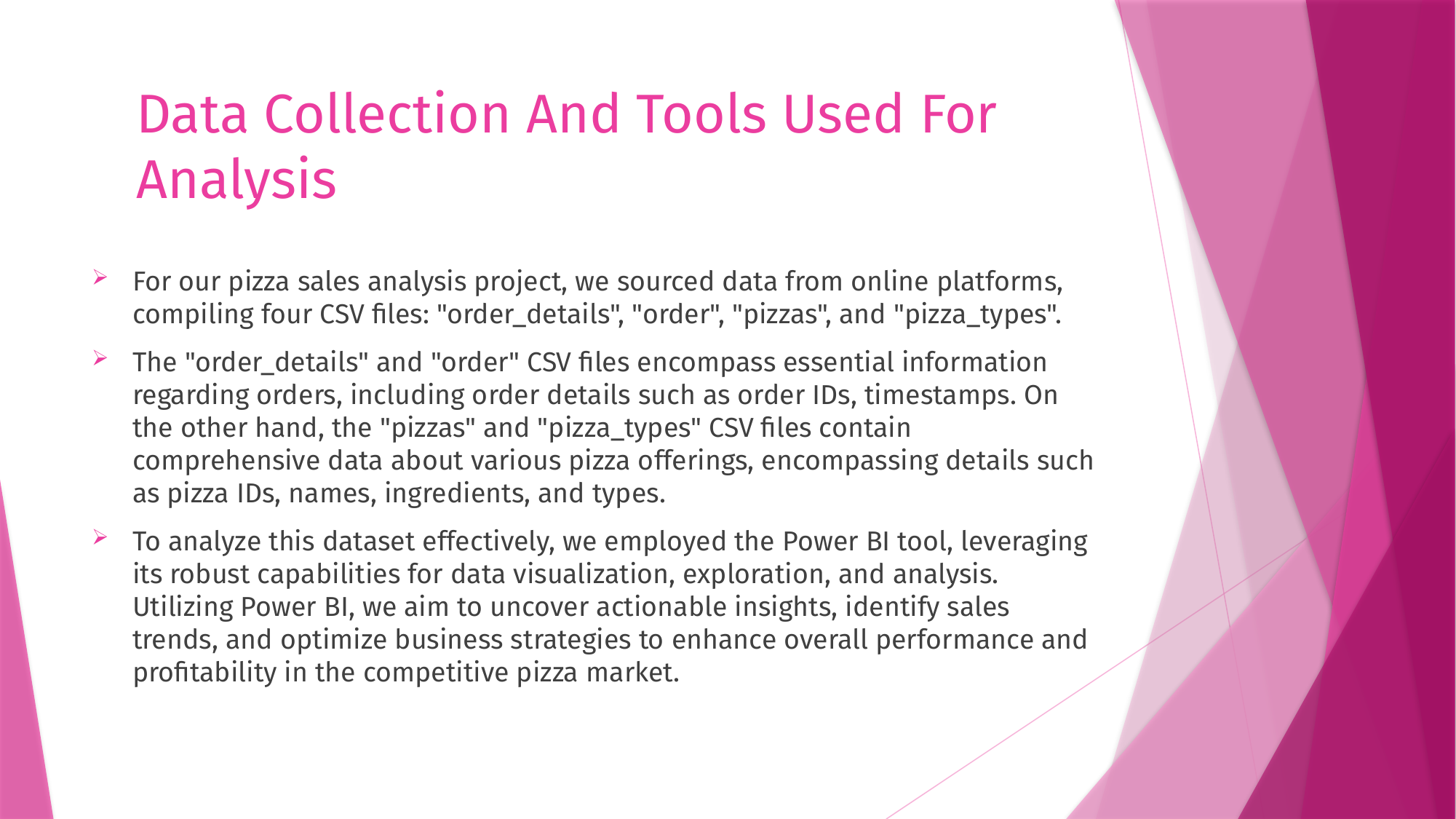

# Data Collection And Tools Used For Analysis
For our pizza sales analysis project, we sourced data from online platforms, compiling four CSV files: "order_details", "order", "pizzas", and "pizza_types".
The "order_details" and "order" CSV files encompass essential information regarding orders, including order details such as order IDs, timestamps. On the other hand, the "pizzas" and "pizza_types" CSV files contain comprehensive data about various pizza offerings, encompassing details such as pizza IDs, names, ingredients, and types.
To analyze this dataset effectively, we employed the Power BI tool, leveraging its robust capabilities for data visualization, exploration, and analysis. Utilizing Power BI, we aim to uncover actionable insights, identify sales trends, and optimize business strategies to enhance overall performance and profitability in the competitive pizza market.